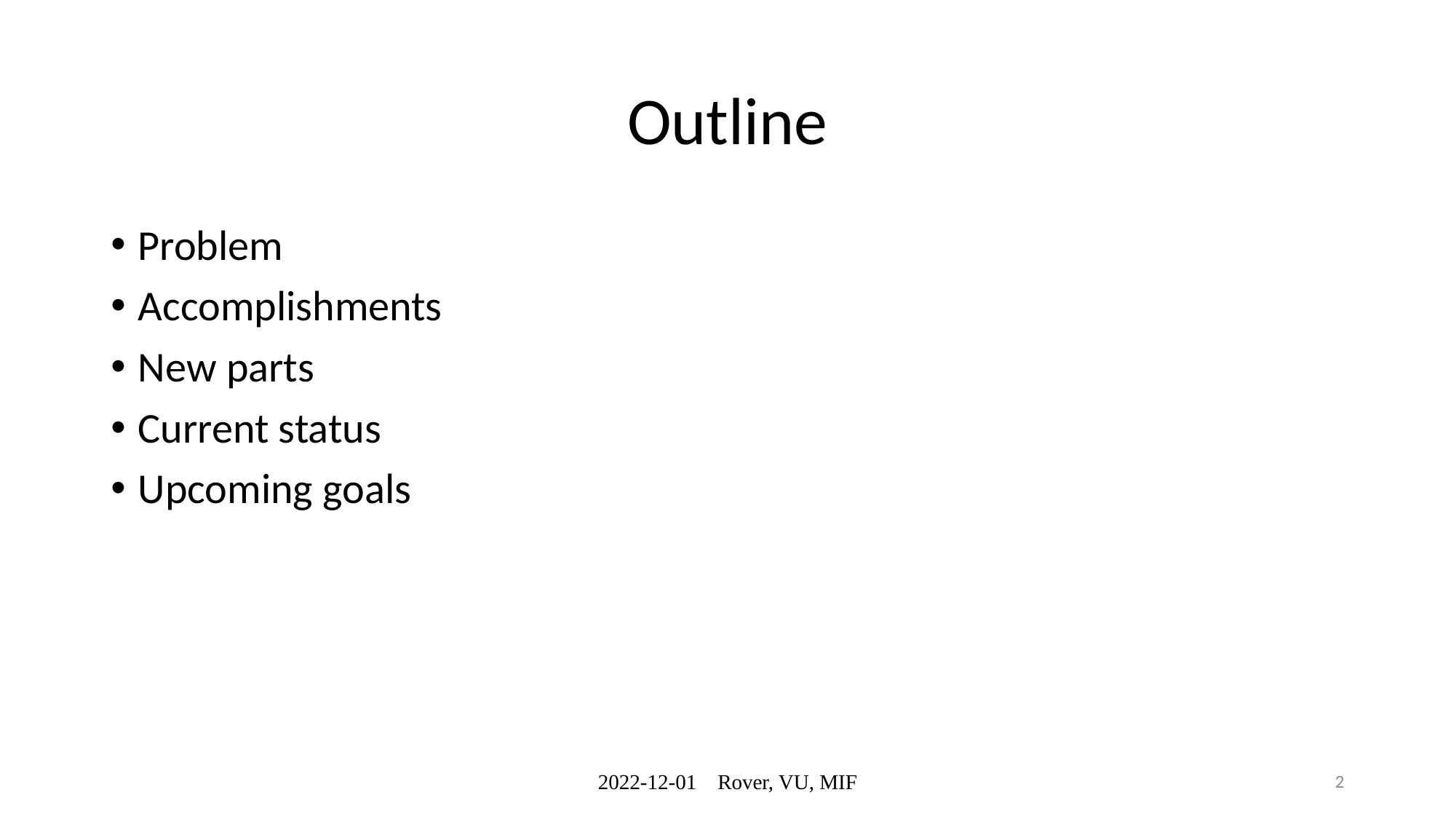

# Outline
Problem
Accomplishments
New parts
Current status
Upcoming goals
2022-12-01    Rover, VU, MIF
2